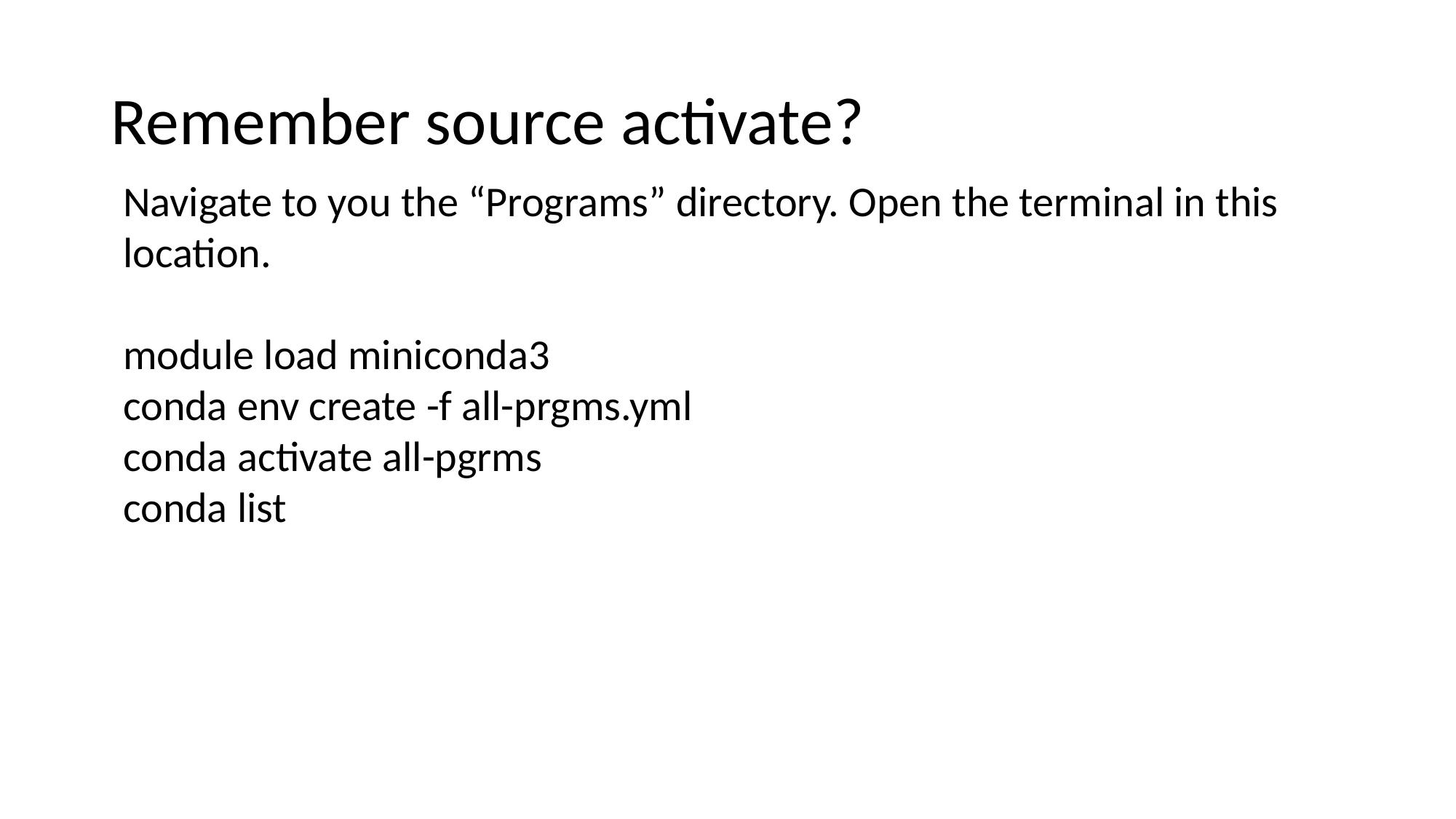

# Remember source activate?
Navigate to you the “Programs” directory. Open the terminal in this location.

module load miniconda3
conda env create -f all-prgms.yml
conda activate all-pgrms
conda list